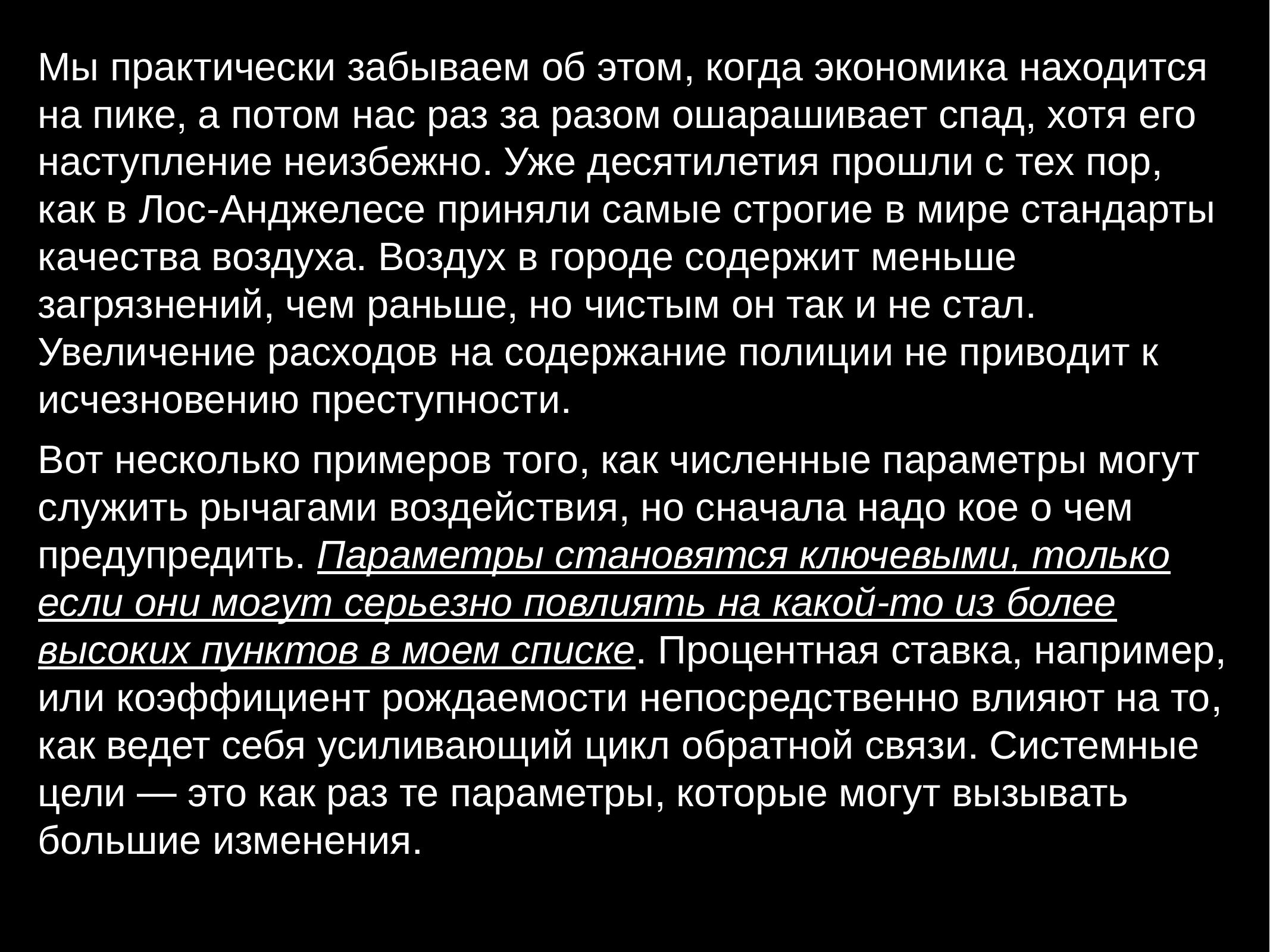

18
Мы практически забываем об этом, когда экономика находится на пике, а потом нас раз за разом ошарашивает спад, хотя его наступление неизбежно. Уже десятилетия прошли с тех пор, как в Лос-Анджелесе приняли самые строгие в мире стандарты качества воздуха. Воздух в городе содержит меньше загрязнений, чем раньше, но чистым он так и не стал. Увеличение расходов на содержание полиции не приводит к исчезновению преступности.
Вот несколько примеров того, как численные параметры могут служить рычагами воздействия, но сначала надо кое о чем предупредить. Параметры становятся ключевыми, только если они могут серьезно повлиять на какой-то из более высоких пунктов в моем списке. Процентная ставка, например, или коэффициент рождаемости непосредственно влияют на то, как ведет себя усиливающий цикл обратной связи. Системные цели — это как раз те параметры, которые могут вызывать большие изменения.